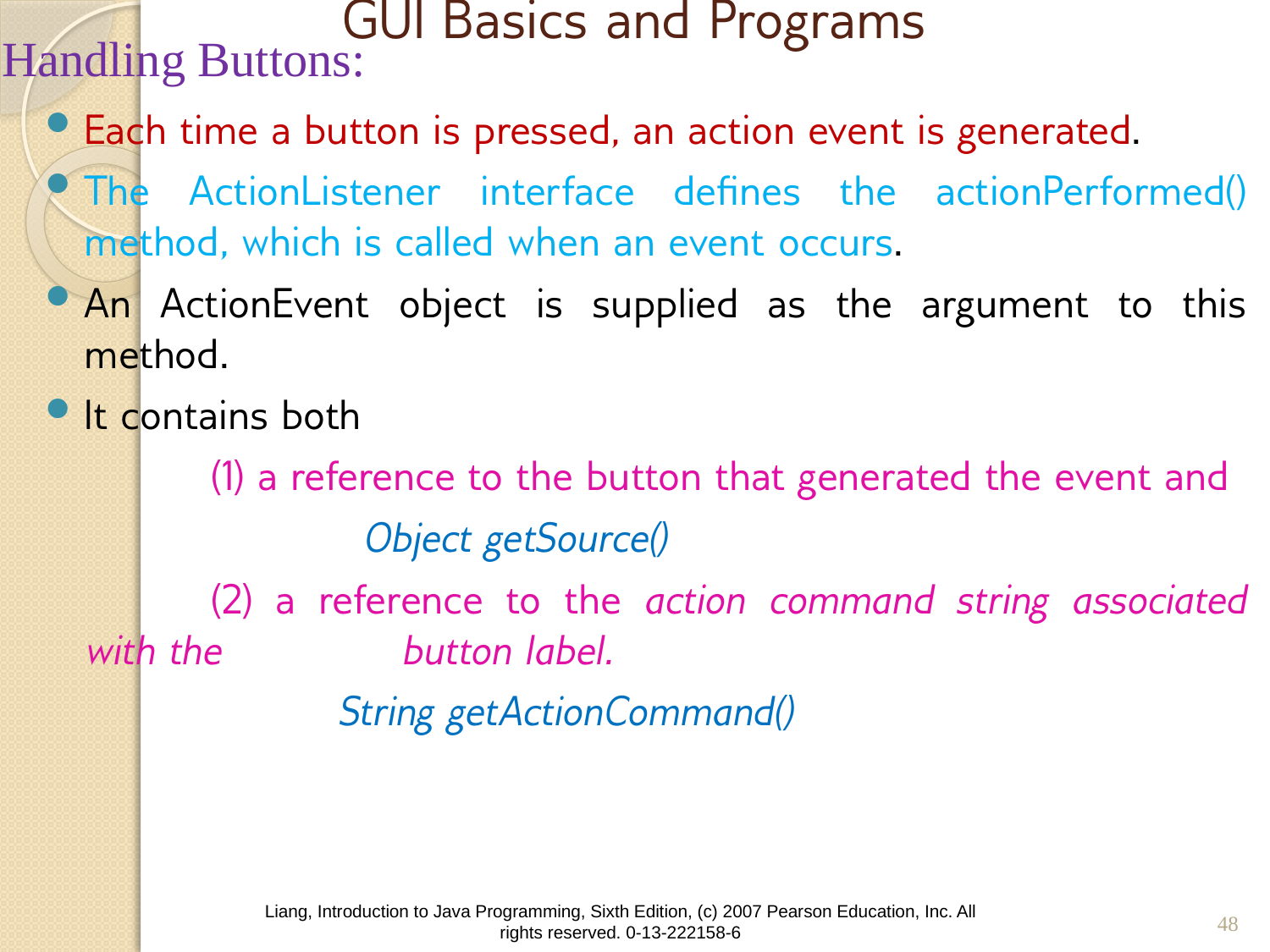

# GUI Basics and Programs
Handling Buttons:
Each time a button is pressed, an action event is generated.
The ActionListener interface defines the actionPerformed() method, which is called when an event occurs.
An ActionEvent object is supplied as the argument to this method.
It contains both
		(1) a reference to the button that generated the event and
			  Object getSource()
		(2) a reference to the action command string associated with the 	     button label.
			String getActionCommand()
48